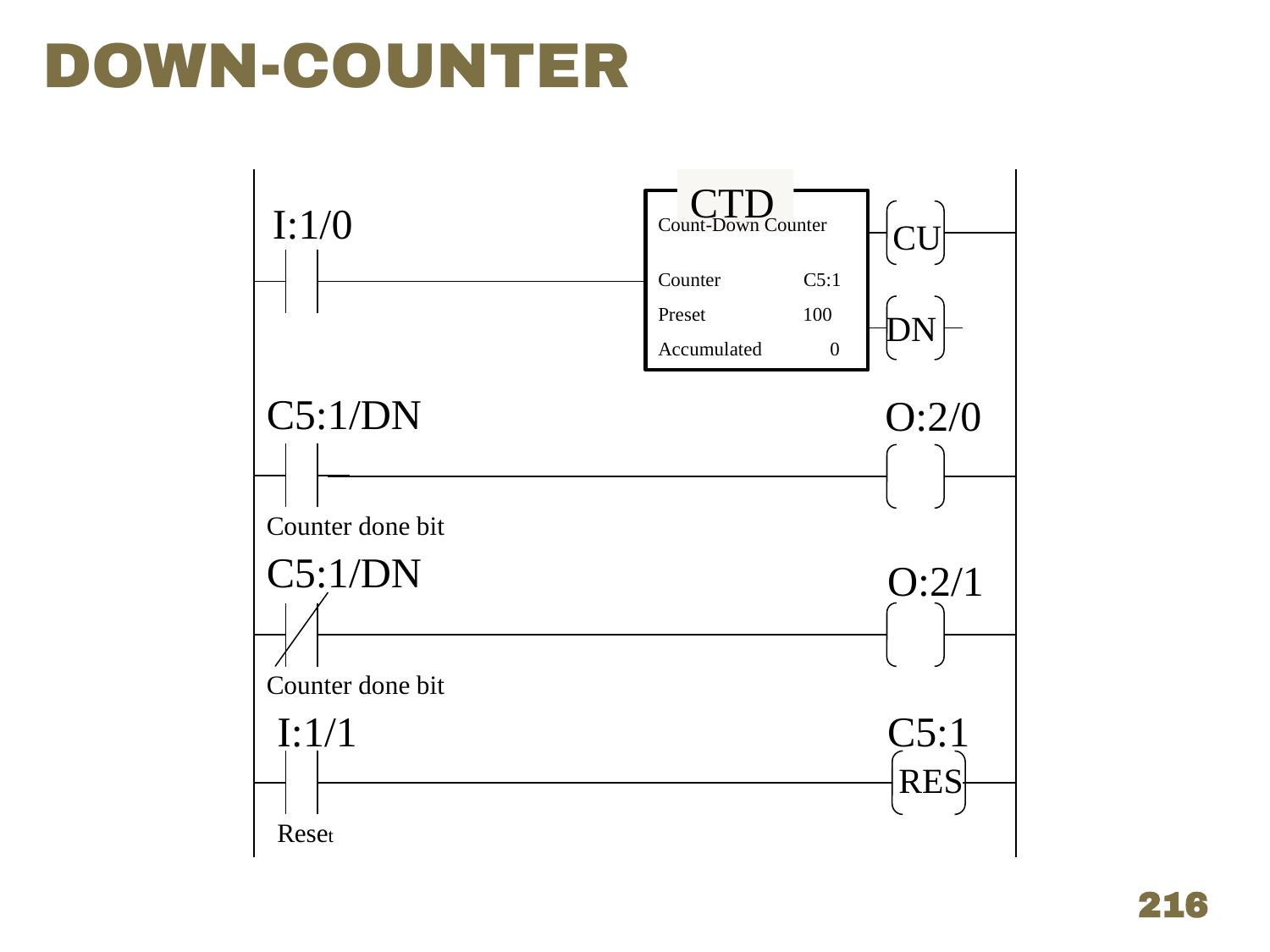

# DOWN-COUNTER
CTD
I:1/0

Count-Down Counter
CU
Counter                 C5:1
Preset                    100
Accumulated              0

DN
C5:1/DN
O:2/0

Counter done bit
C5:1/DN
O:2/1

Counter done bit
I:1/1
C5:1

RES
Reset
216